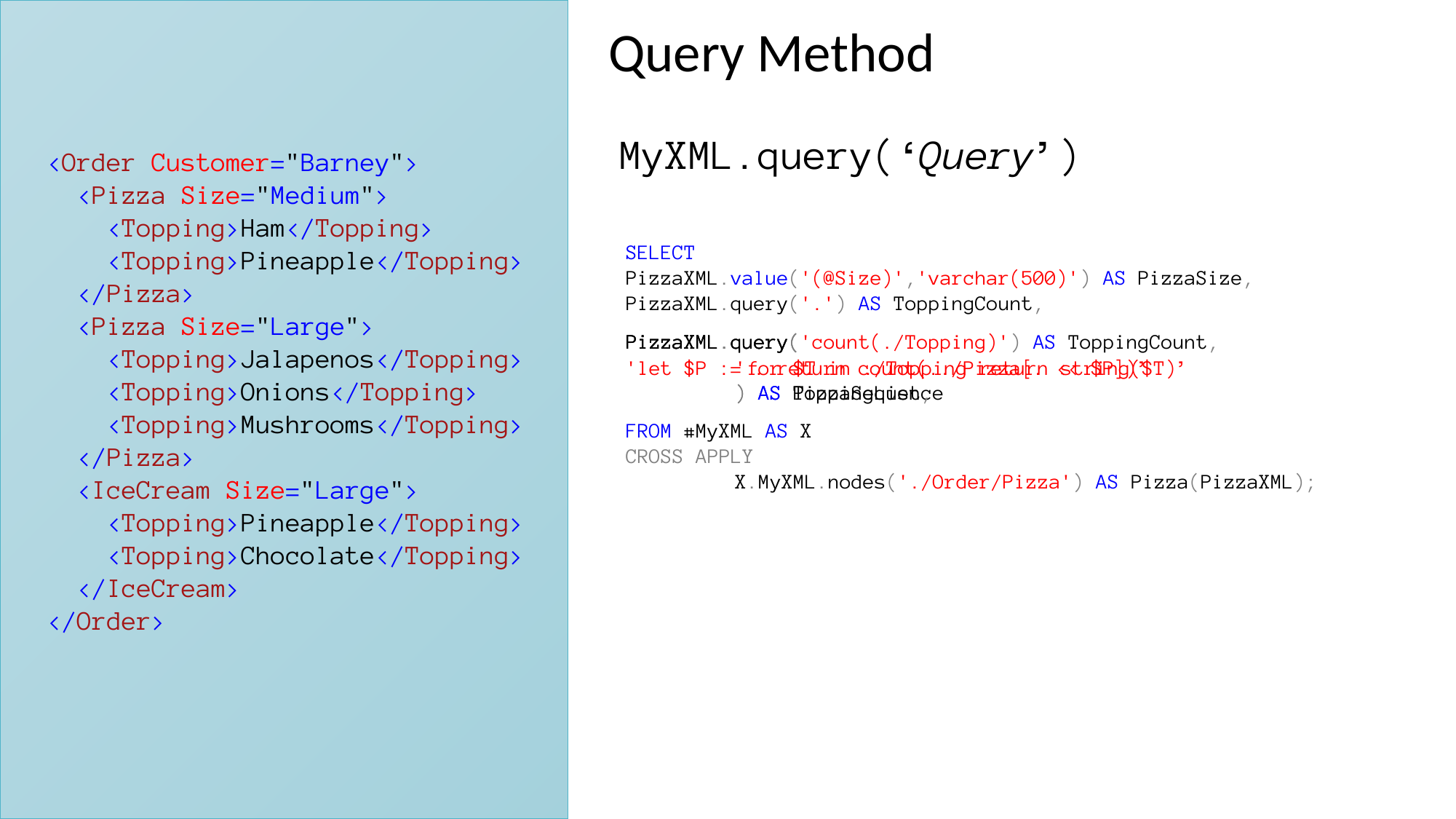

Query Method
MyXML.query(‘Query’)
<Order Customer="Barney">
  <Pizza Size="Medium">
    <Topping>Ham</Topping>
    <Topping>Pineapple</Topping>
  </Pizza>
  <Pizza Size="Large">
    <Topping>Jalapenos</Topping>
    <Topping>Onions</Topping>
    <Topping>Mushrooms</Topping>
  </Pizza>
  <IceCream Size="Large">
    <Topping>Pineapple</Topping>
    <Topping>Chocolate</Topping>
  </IceCream>
</Order>
SELECT
PizzaXML.value('(@Size)','varchar(500)') AS PizzaSize,
PizzaXML.query('.') AS ToppingCount,

FROM #MyXML AS X
CROSS APPLY
	X.MyXML.nodes('./Order/Pizza') AS Pizza(PizzaXML);
PizzaXML.query('count(./Topping)') AS ToppingCount,
PizzaXML.query(
'let $P := . return count(../Pizza[. << $P])’
	) AS PizzaSequence
PizzaXML.query(
	'for $T in ./Topping return string($T)’
	) AS ToppingList,